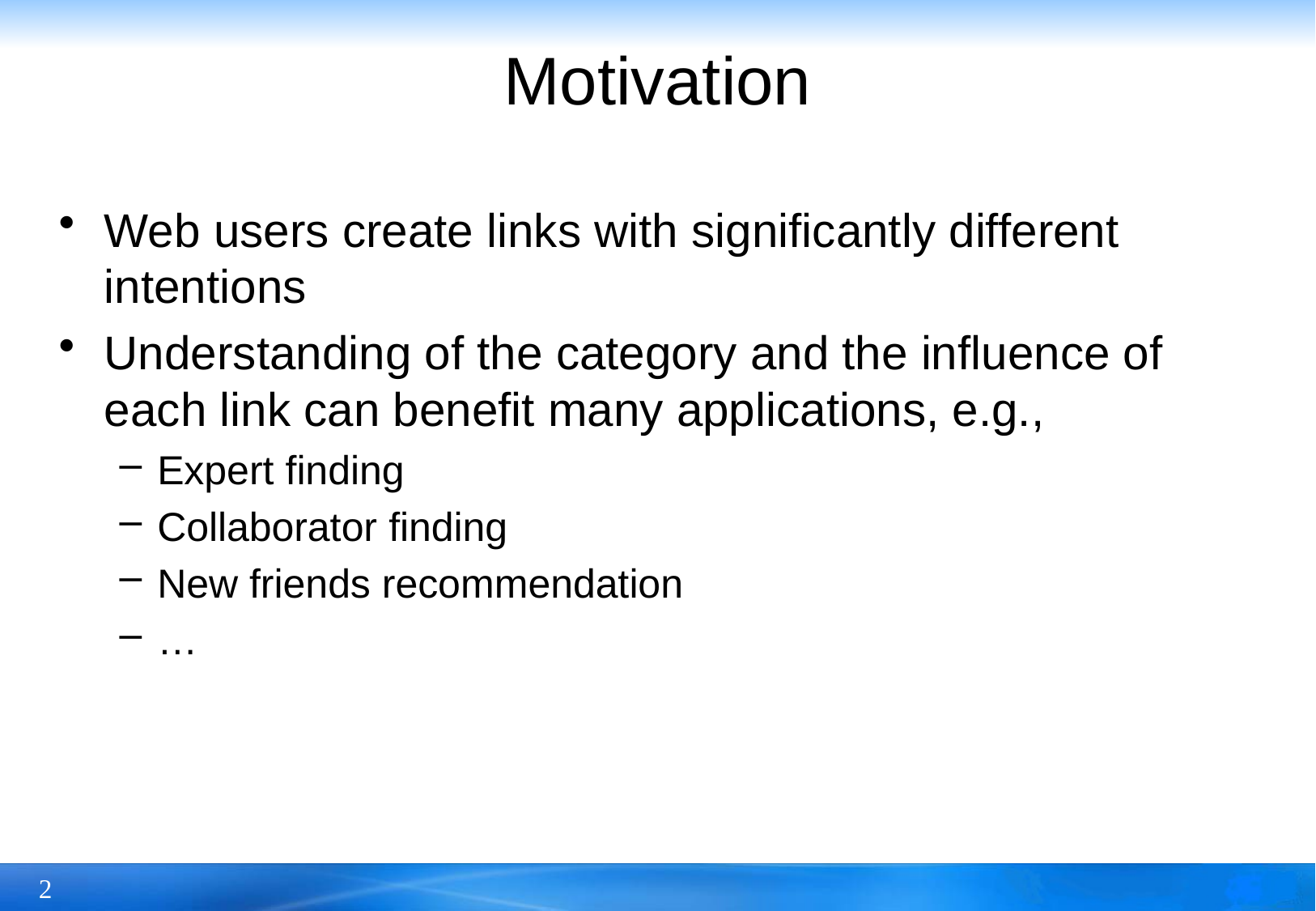

# Motivation
Web users create links with significantly different intentions
Understanding of the category and the influence of each link can benefit many applications, e.g.,
Expert finding
Collaborator finding
New friends recommendation
…